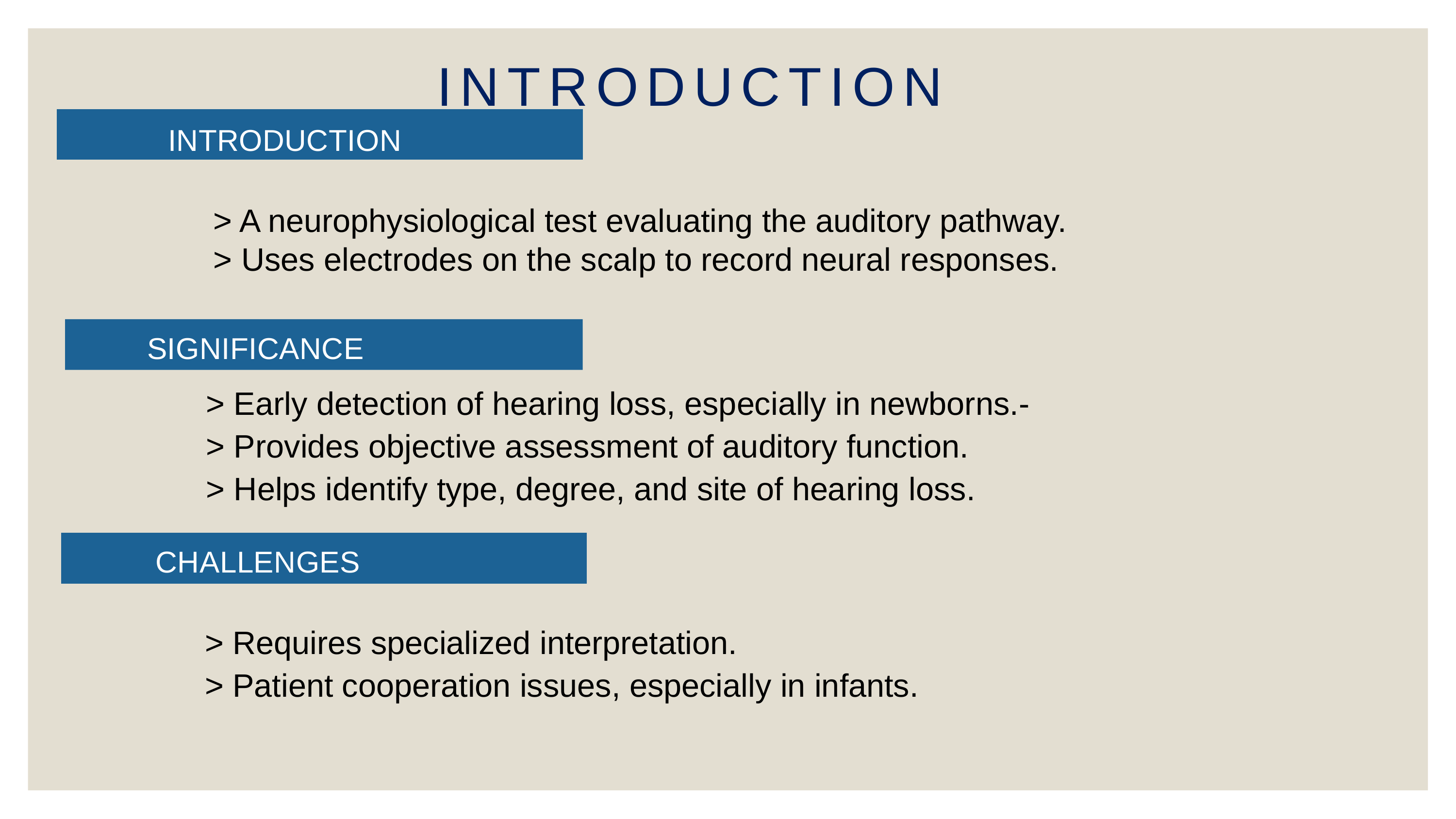

INTRODUCTION
INTRODUCTION

> A neurophysiological test evaluating the auditory pathway.
> Uses electrodes on the scalp to record neural responses.
         SIGNIFICANCE

> Early detection of hearing loss, especially in newborns.-
> Provides objective assessment of auditory function.
> Helps identify type, degree, and site of hearing loss.

CHALLENGES

> Requires specialized interpretation.
> Patient cooperation issues, especially in infants.